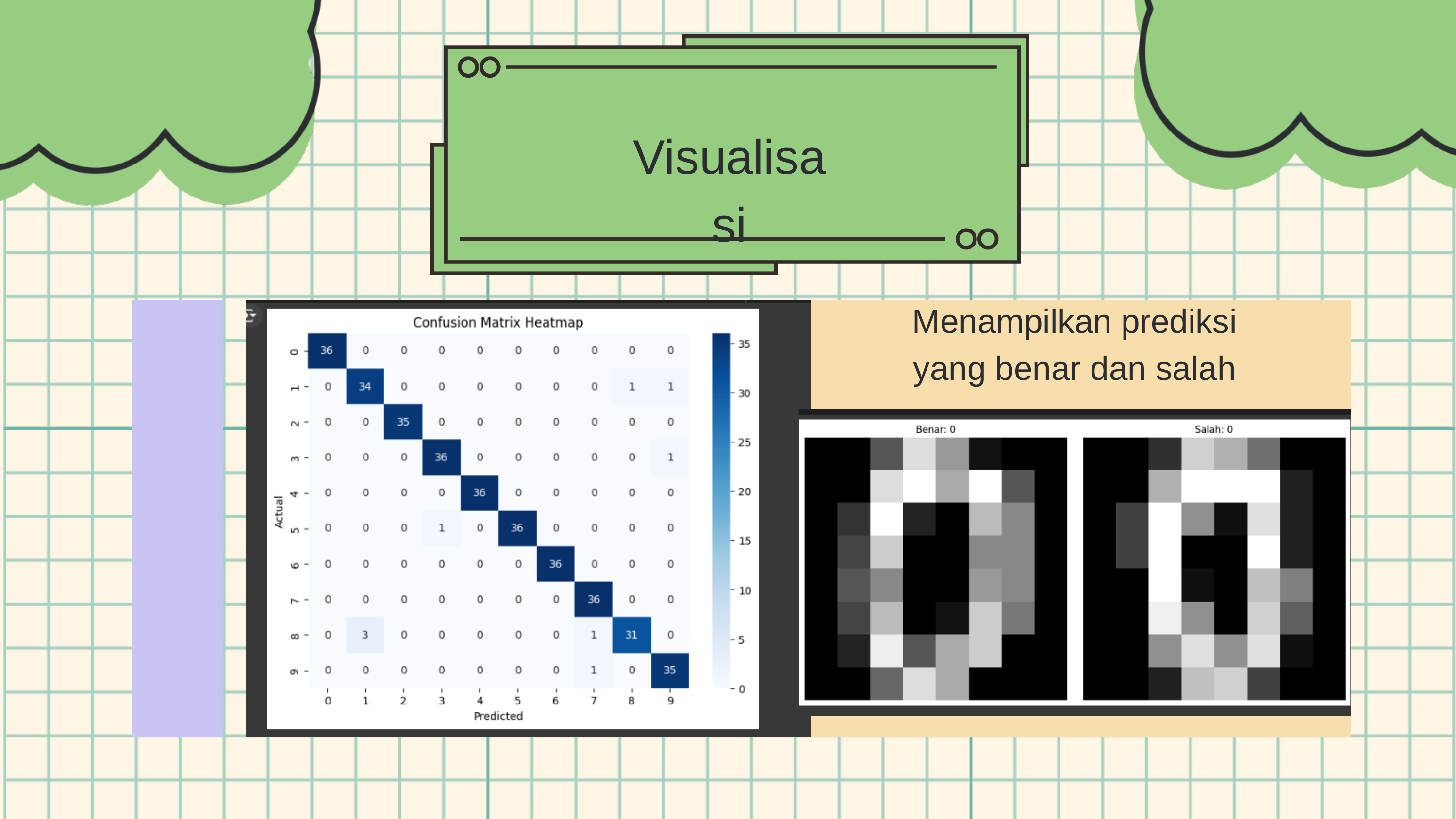

Visualisasi

Menampilkan prediksi yang benar dan salah